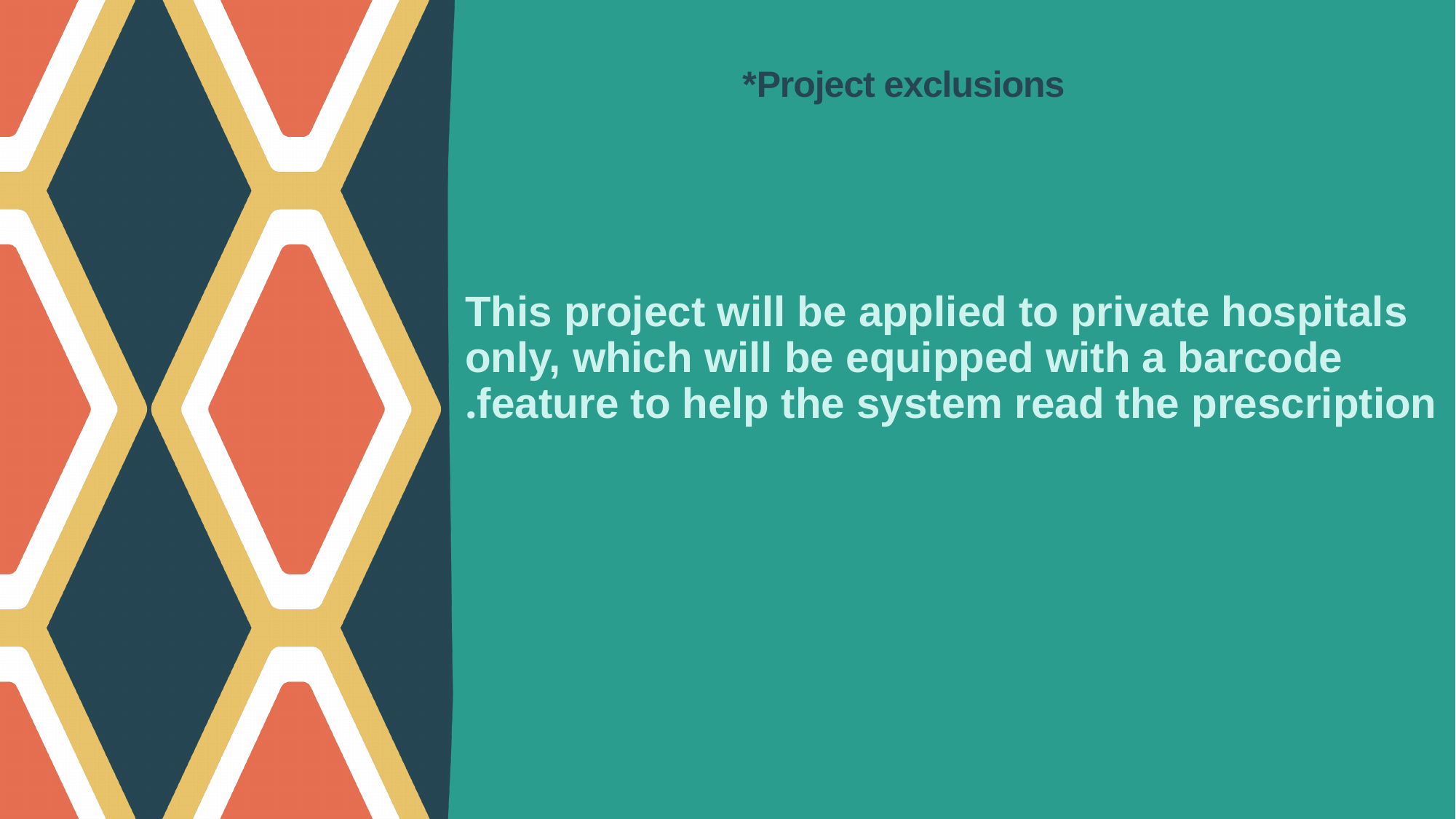

# Project exclusions*

This project will be applied to private hospitals only, which will be equipped with a barcode feature to help the system read the prescription.